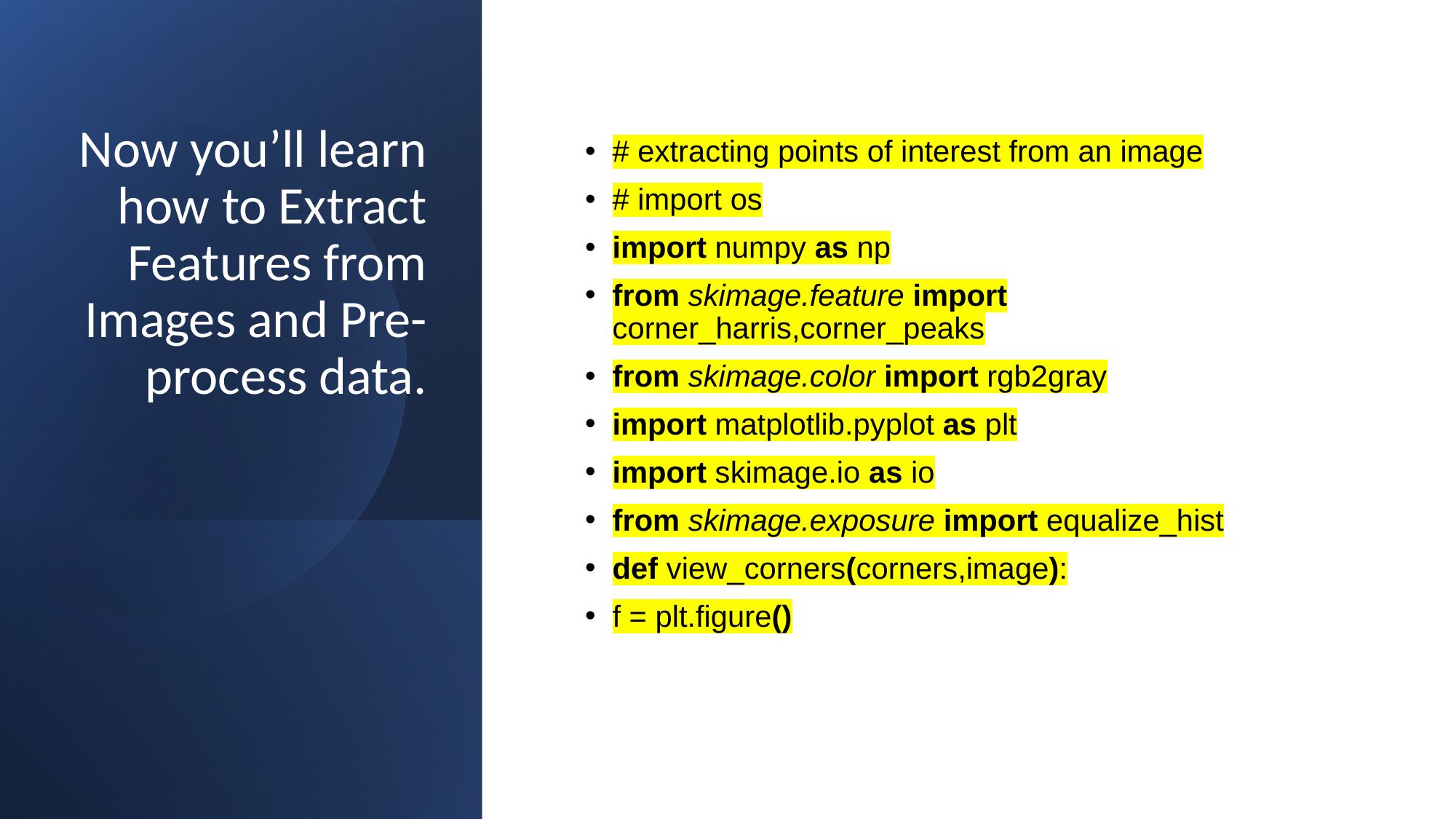

# Now you’ll learn how to Extract Features from Images and Pre-process data.
# extracting points of interest from an image
# import os
import numpy as np
from skimage.feature import corner_harris,corner_peaks
from skimage.color import rgb2gray
import matplotlib.pyplot as plt
import skimage.io as io
from skimage.exposure import equalize_hist
def view_corners(corners,image):
f = plt.figure()